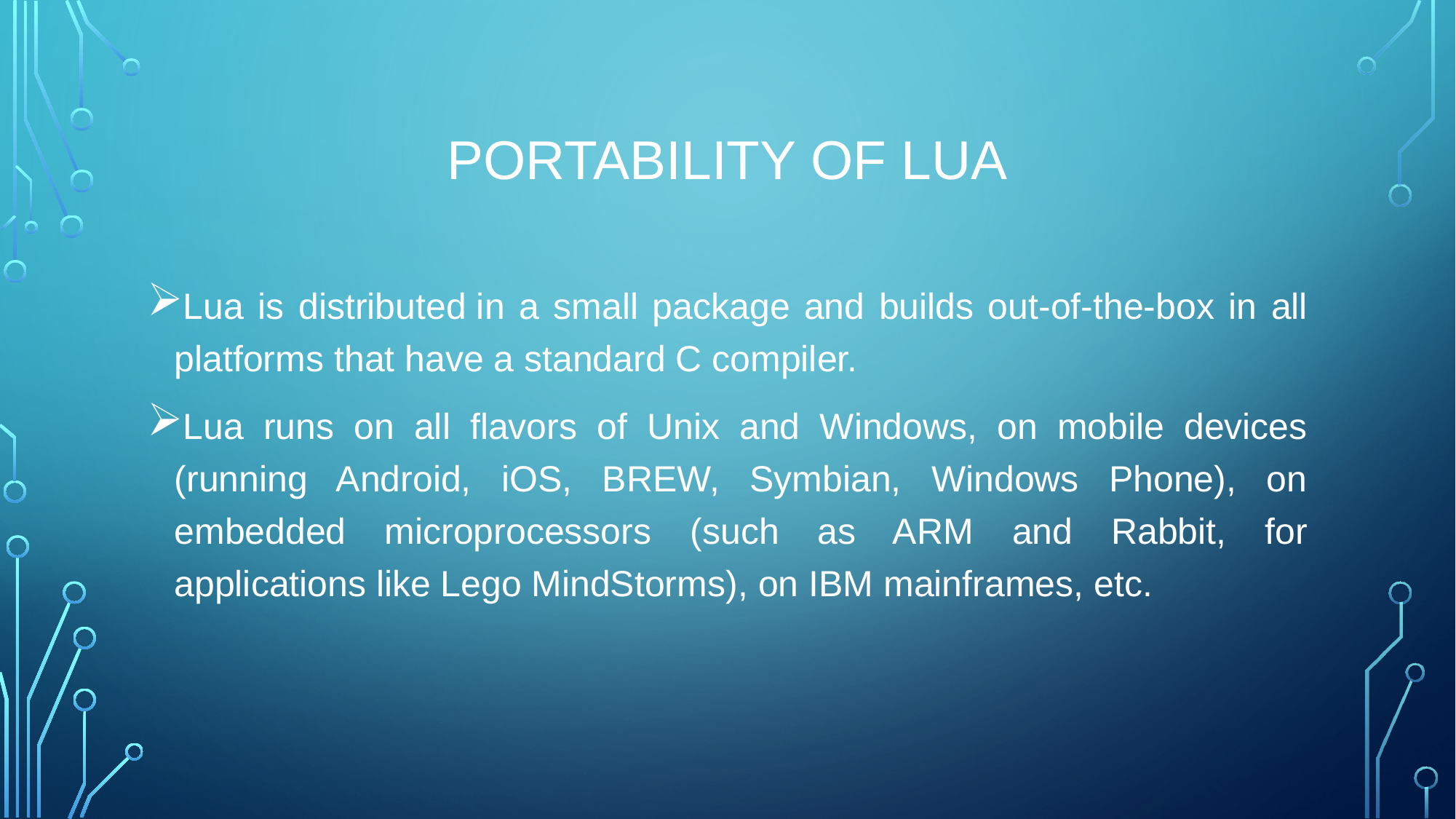

# Portabılıty of lua
Lua is distributed in a small package and builds out-of-the-box in all platforms that have a standard C compiler.
Lua runs on all flavors of Unix and Windows, on mobile devices (running Android, iOS, BREW, Symbian, Windows Phone), on embedded microprocessors (such as ARM and Rabbit, for applications like Lego MindStorms), on IBM mainframes, etc.